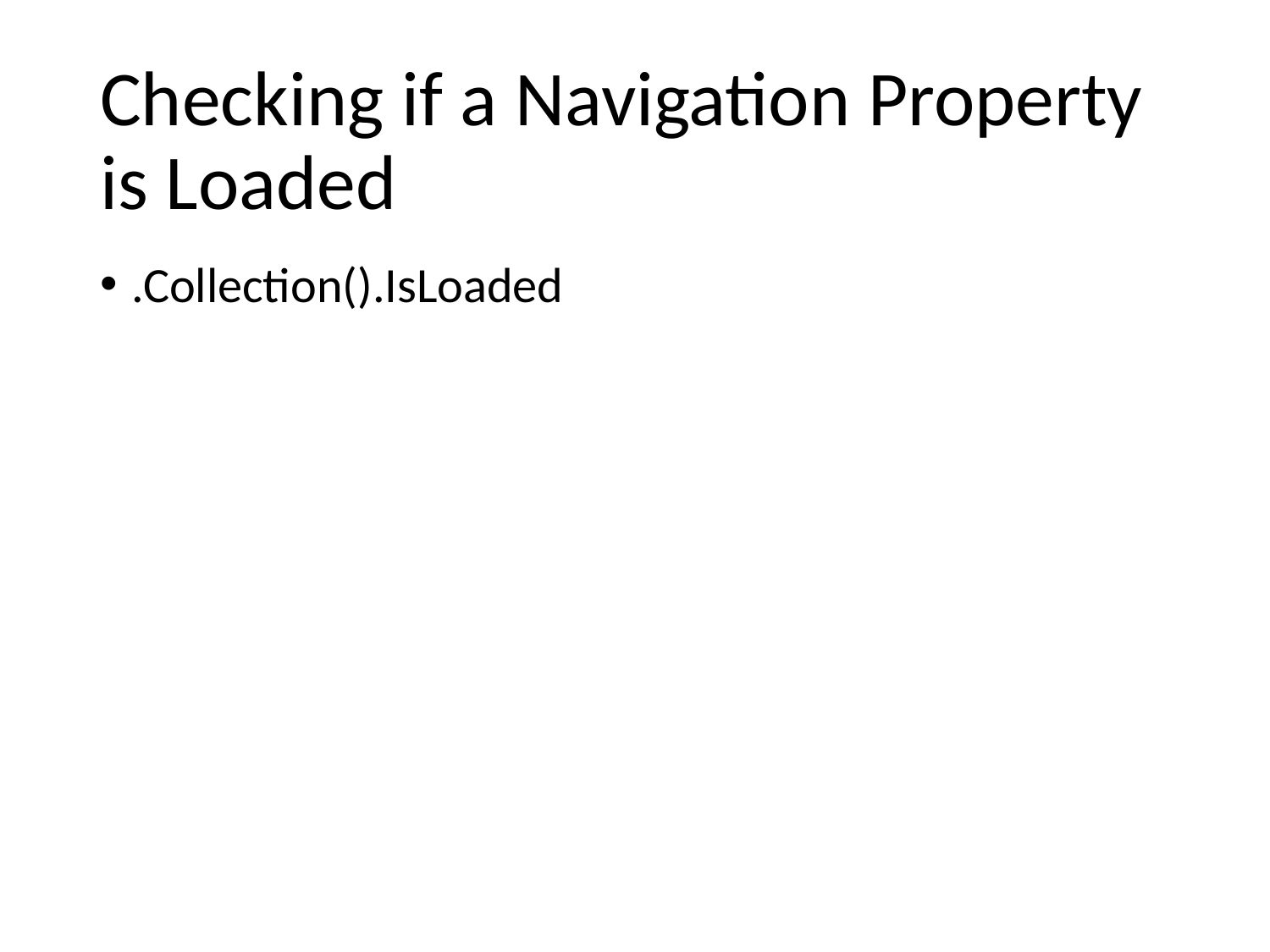

# Checking if a Navigation Property is Loaded
.Collection().IsLoaded